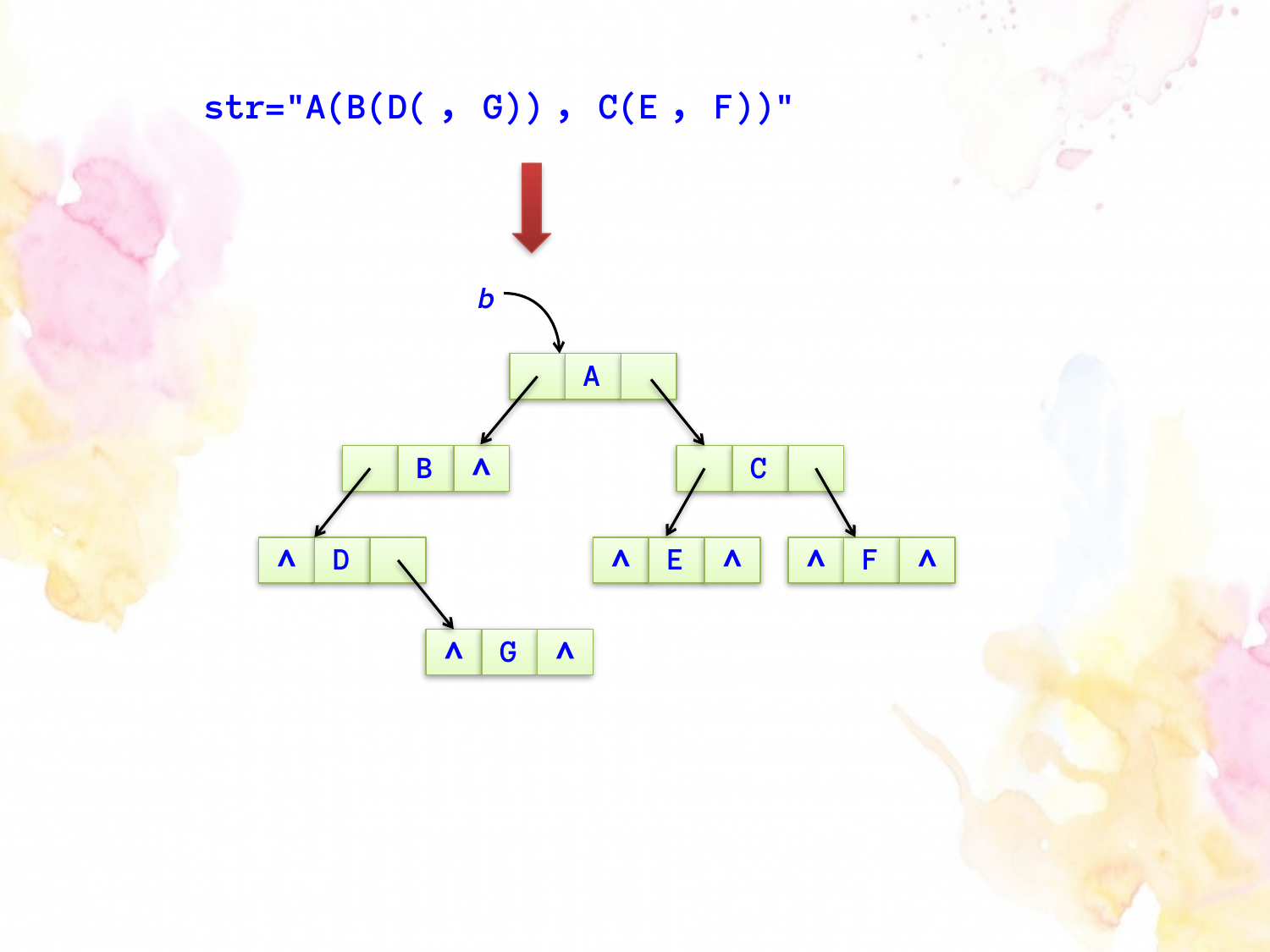

str="A(B(D(，G))，C(E，F))"

b

A

B
∧

C

∧
D

∧
E
∧
∧
F
∧

∧
G
∧